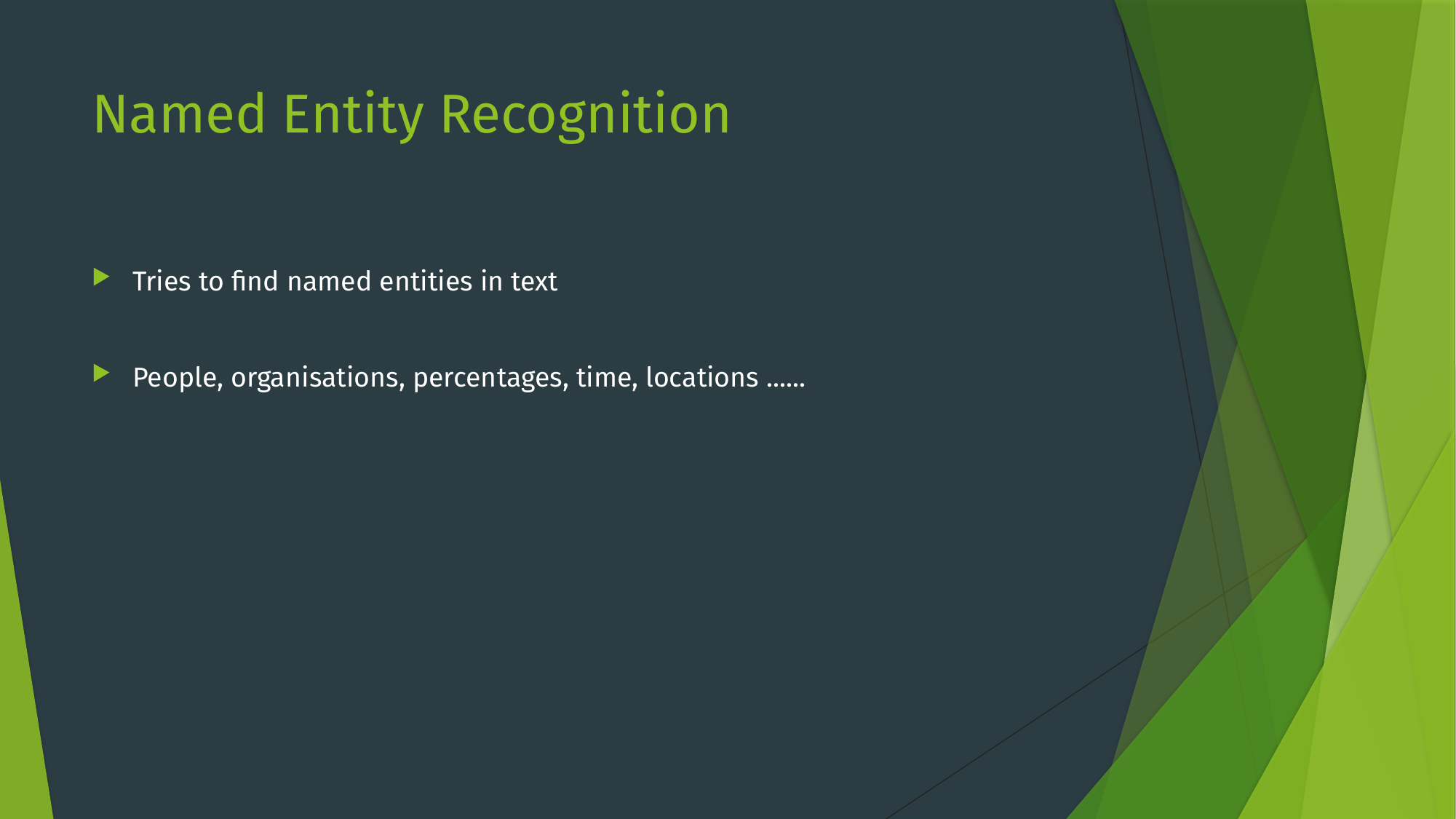

# Named Entity Recognition
Tries to find named entities in text

People, organisations, percentages, time, locations ......